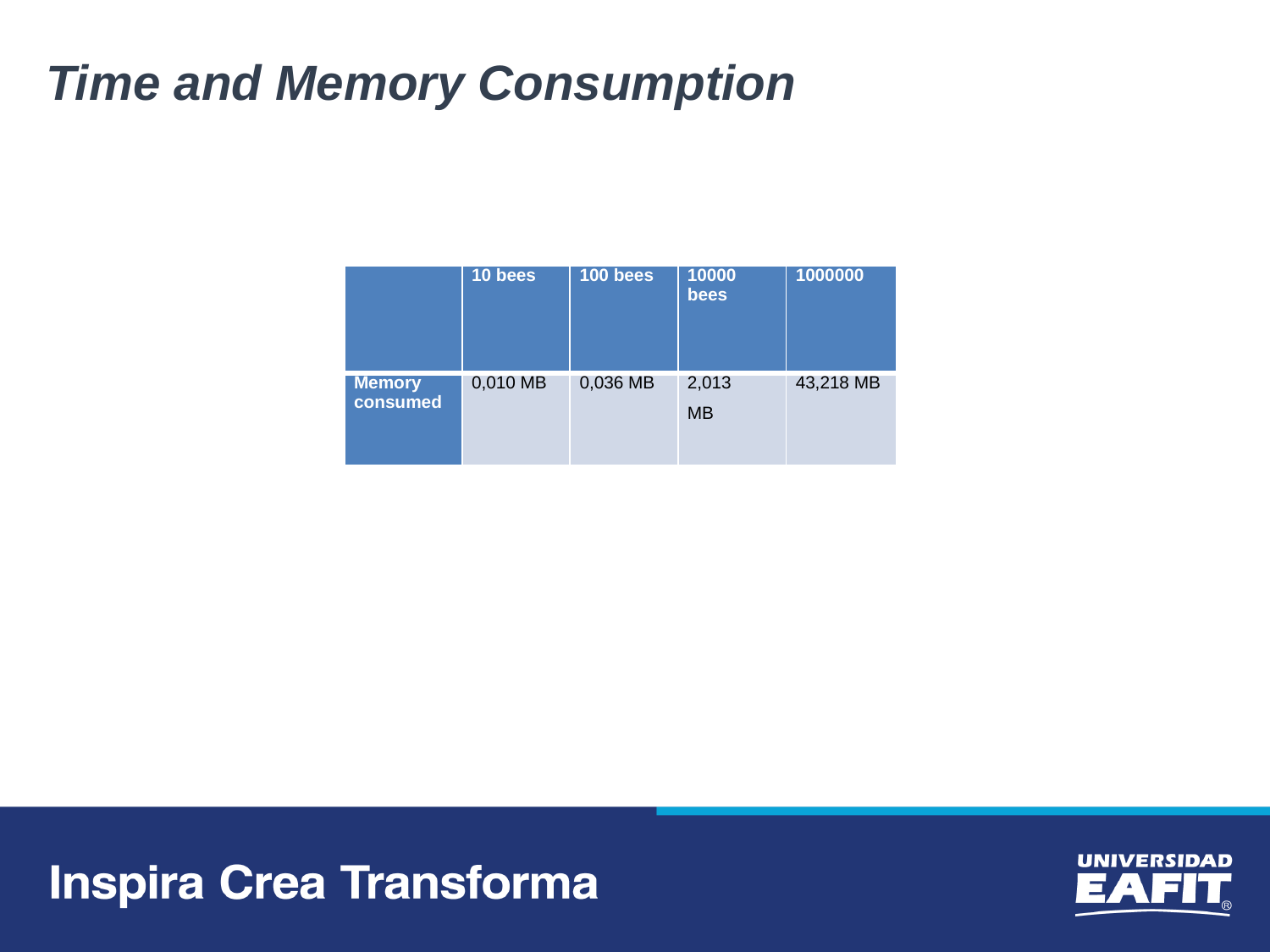

Time and Memory Consumption

|  | 10 bees | 100 bees | 10000 bees | 1000000 |
| --- | --- | --- | --- | --- |
| Memory consumed | 0,010 MB | 0,036 MB | 2,013 MB | 43,218 MB |